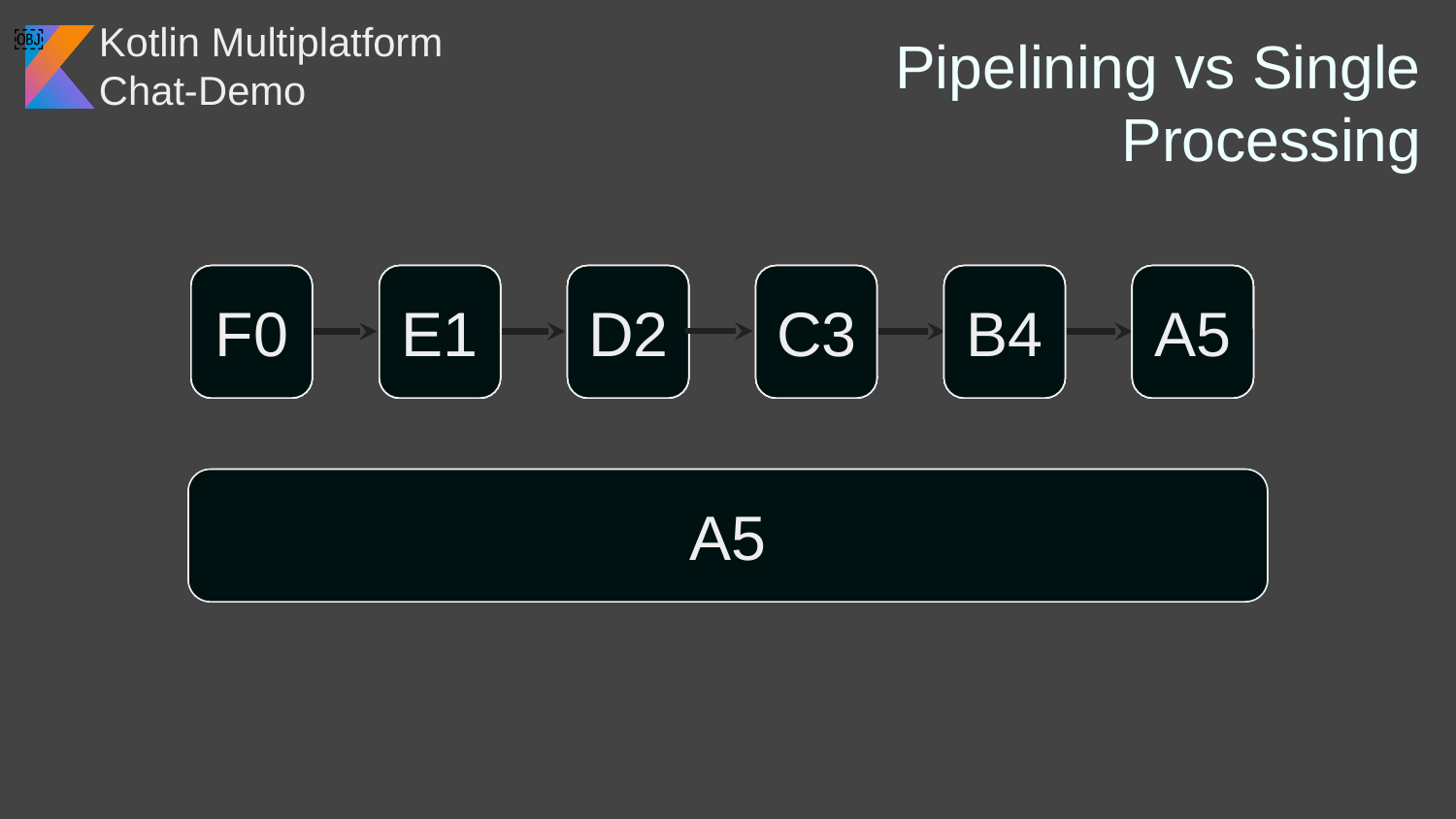

# Pipelining vs Single Processing
A0

B0
A1

C0
B1
A2

D0
C1
B2
A3

E0
D1
C2
B3
A4

F0
E1
D2
C3
B4
A5
A4
A5
A0
A1
A3
A2